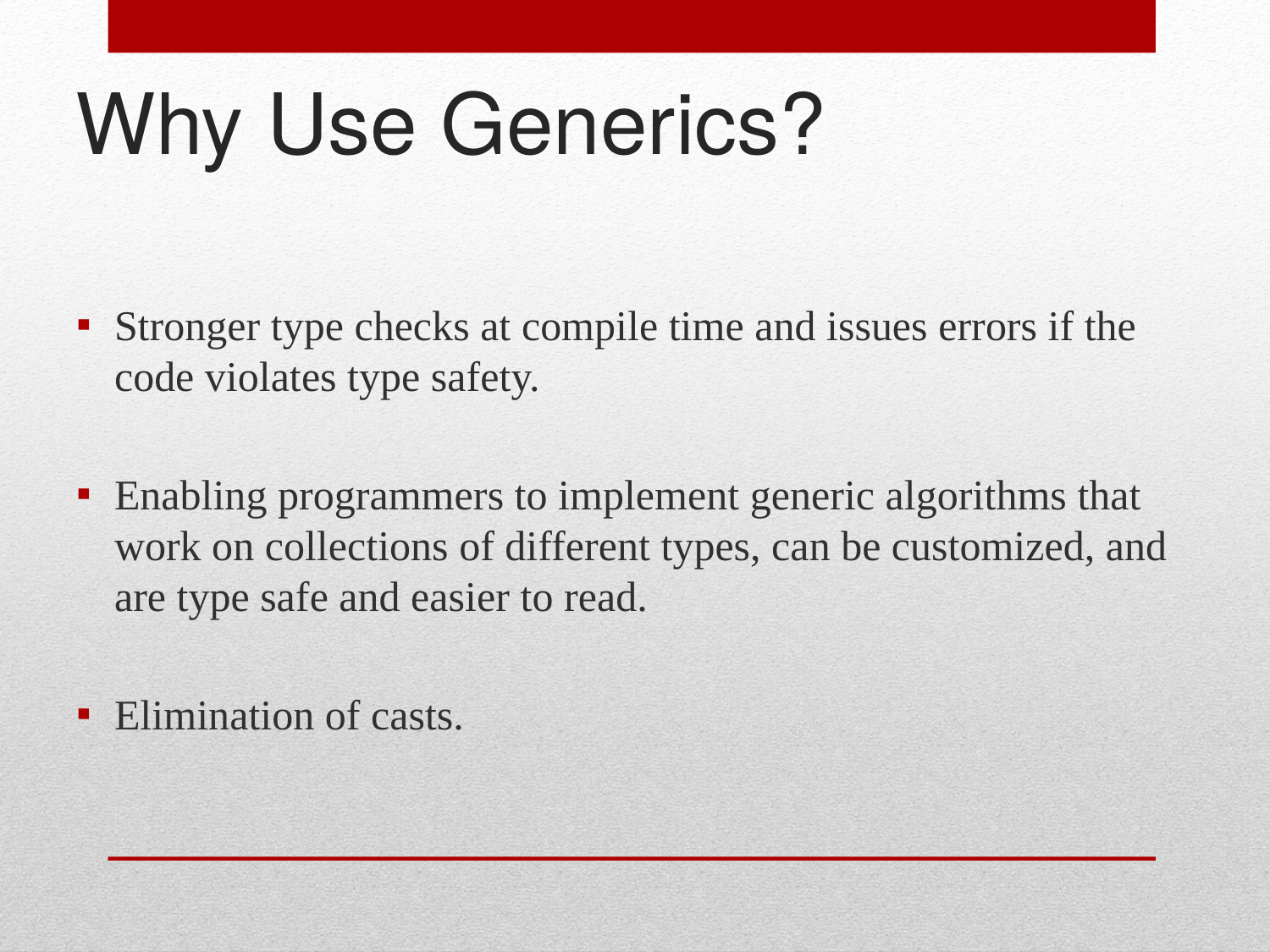

# Why Use Generics?
Stronger type checks at compile time and issues errors if the code violates type safety.

Enabling programmers to implement generic algorithms that work on collections of different types, can be customized, and are type safe and easier to read.

Elimination of casts.